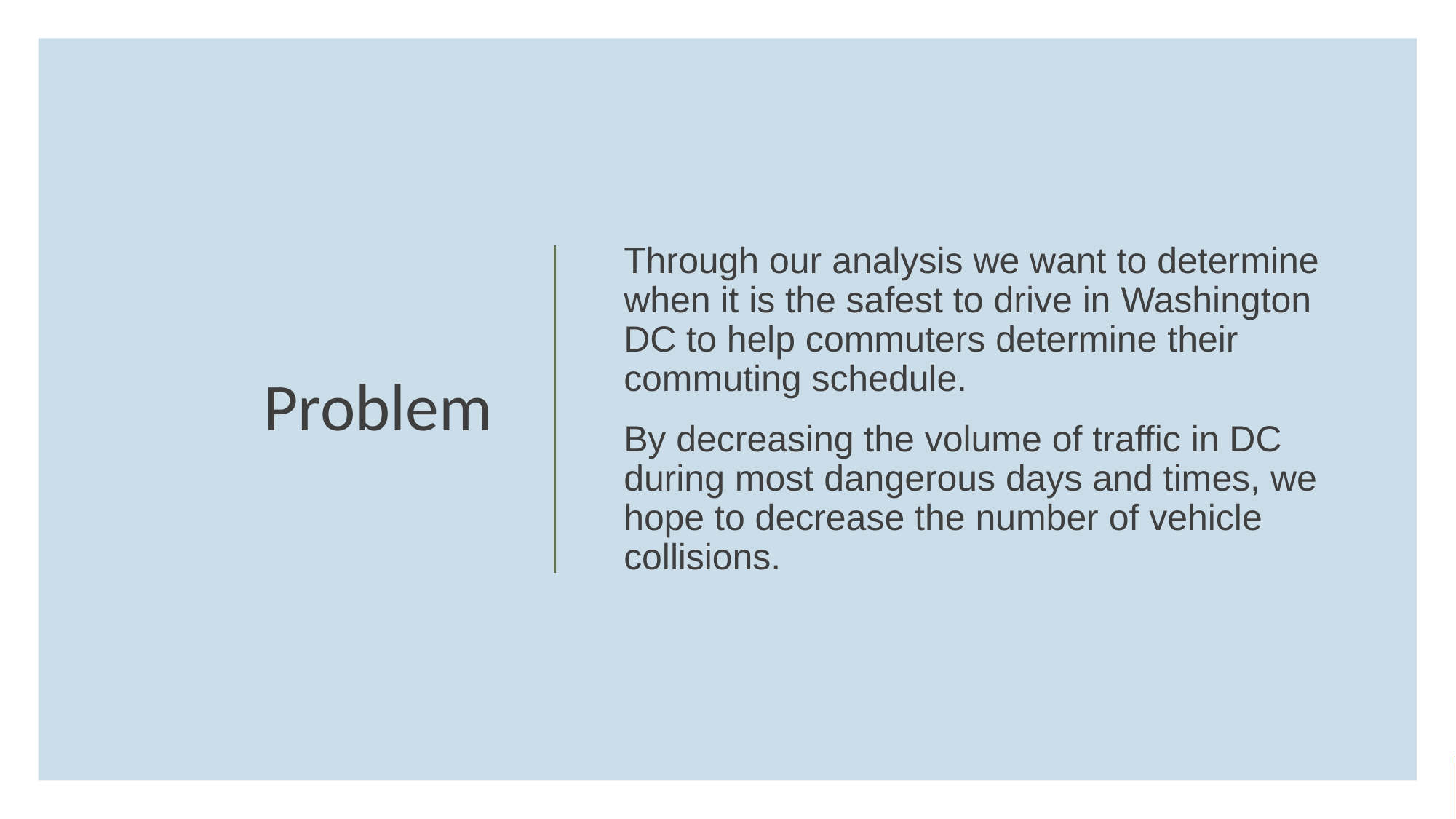

Through our analysis we want to determine when it is the safest to drive in Washington DC to help commuters determine their commuting schedule.
By decreasing the volume of traffic in DC during most dangerous days and times, we hope to decrease the number of vehicle collisions.
# Problem